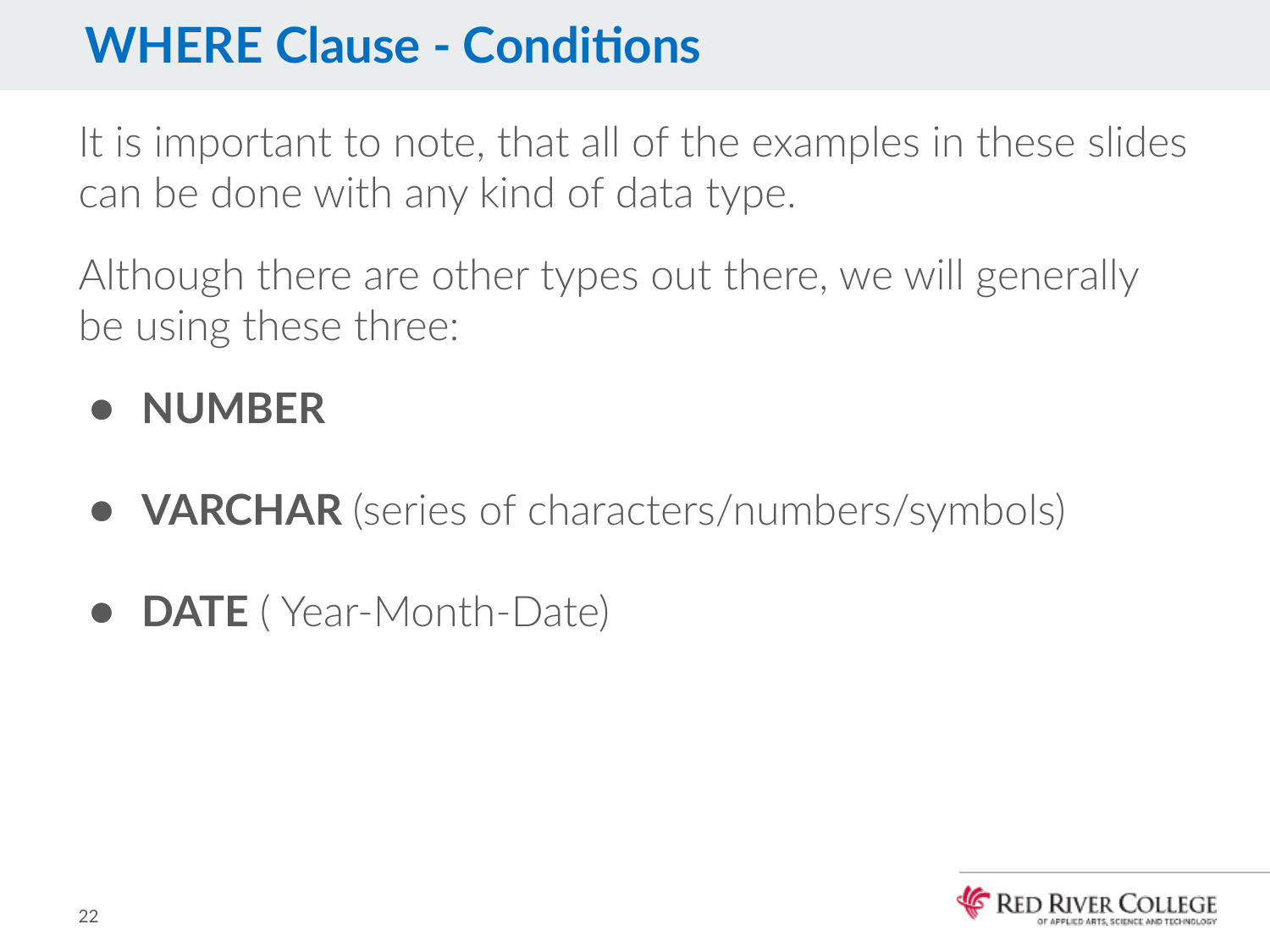

# WHERE Clause - Conditions
It is important to note, that all of the examples in these slides can be done with any kind of data type.
Although there are other types out there, we will generally be using these three:
NUMBER
VARCHAR (series of characters/numbers/symbols)
DATE ( Year-Month-Date)
22